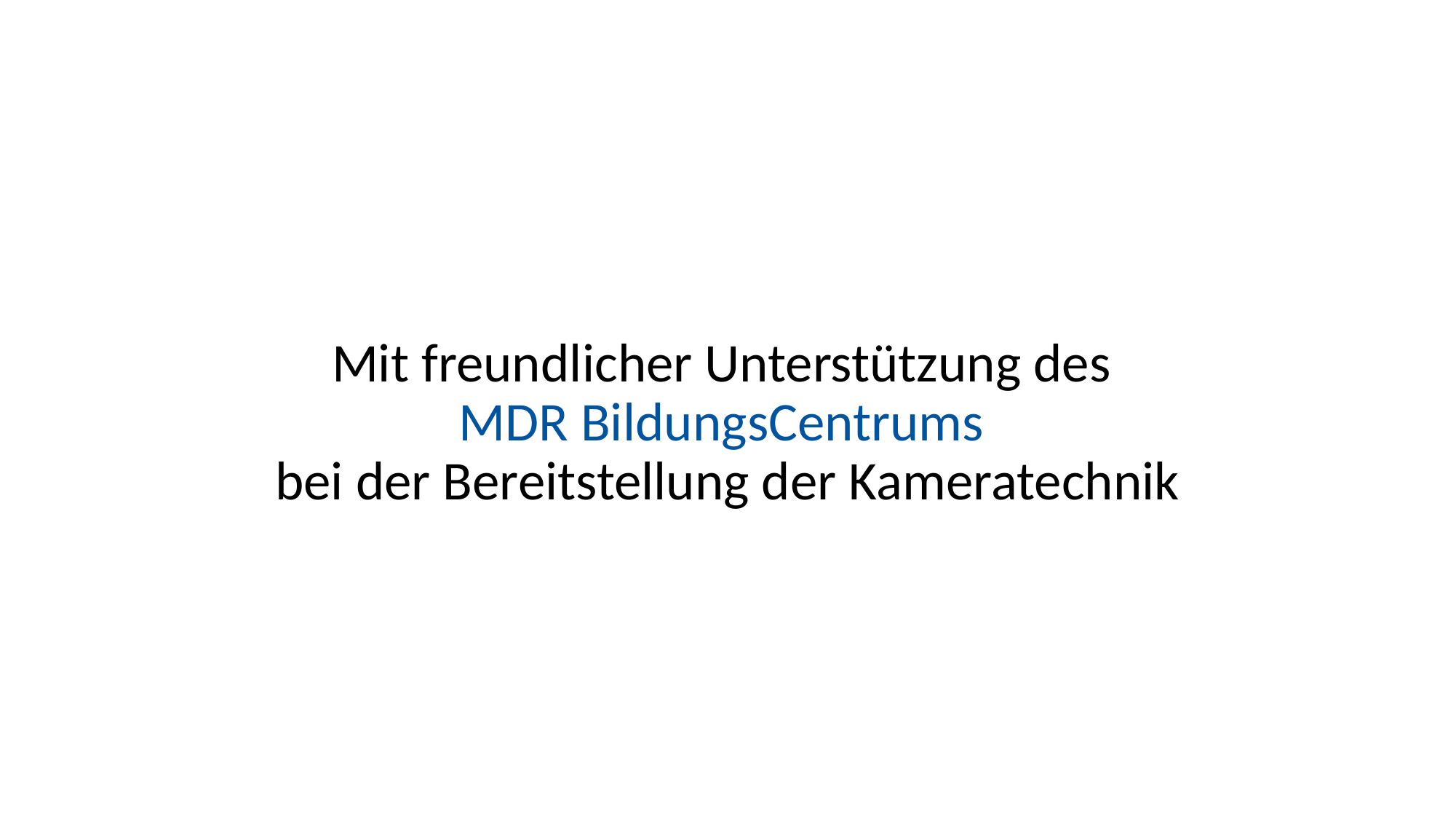

# Mit freundlicher Unterstützung des MDR BildungsCentrums bei der Bereitstellung der Kameratechnik